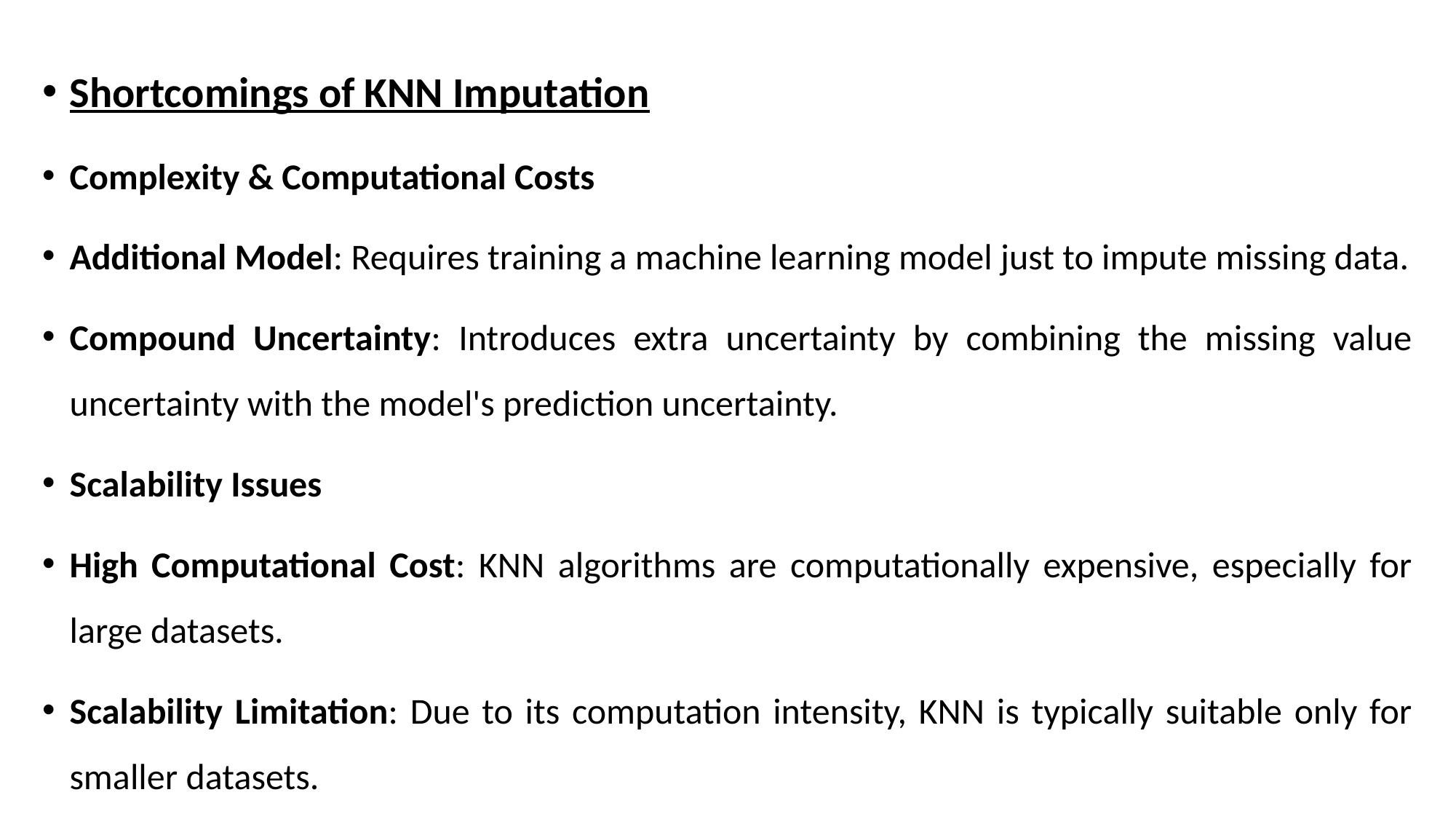

Shortcomings of KNN Imputation
Complexity & Computational Costs
Additional Model: Requires training a machine learning model just to impute missing data.
Compound Uncertainty: Introduces extra uncertainty by combining the missing value uncertainty with the model's prediction uncertainty.
Scalability Issues
High Computational Cost: KNN algorithms are computationally expensive, especially for large datasets.
Scalability Limitation: Due to its computation intensity, KNN is typically suitable only for smaller datasets.